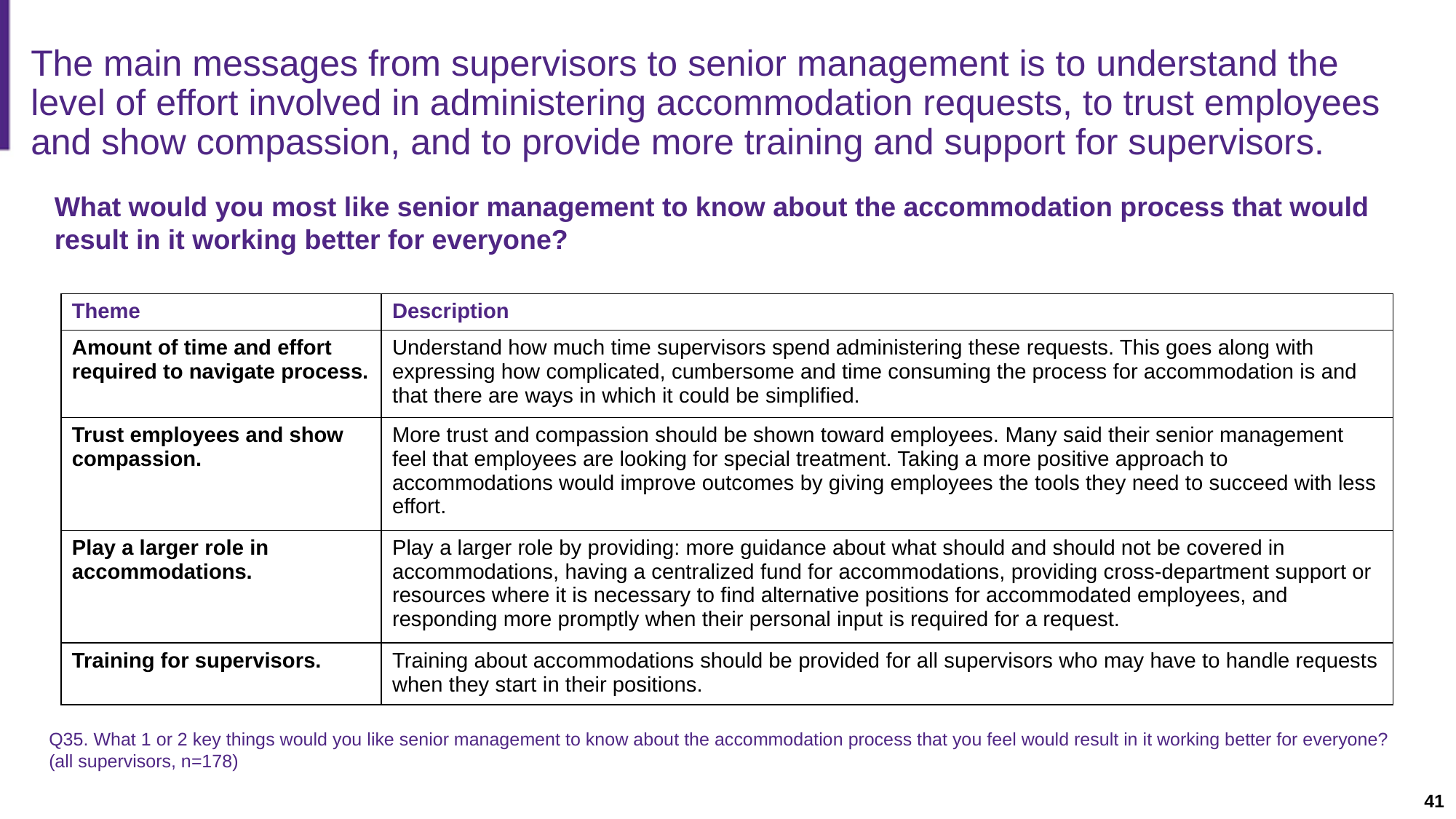

Slide description: A slide with a table summarizing comments from supervisors about what they would like their senior managers to know about the accommodation process and how to improve it.
# The main messages from supervisors to senior management is to understand the level of effort involved in administering accommodation requests, to trust employees and show compassion, and to provide more training and support for supervisors.
What would you most like senior management to know about the accommodation process that would result in it working better for everyone?
| Theme | Description |
| --- | --- |
| Amount of time and effort required to navigate process. | Understand how much time supervisors spend administering these requests. This goes along with expressing how complicated, cumbersome and time consuming the process for accommodation is and that there are ways in which it could be simplified. |
| Trust employees and show compassion. | More trust and compassion should be shown toward employees. Many said their senior management feel that employees are looking for special treatment. Taking a more positive approach to accommodations would improve outcomes by giving employees the tools they need to succeed with less effort. |
| Play a larger role in accommodations. | Play a larger role by providing: more guidance about what should and should not be covered in accommodations, having a centralized fund for accommodations, providing cross-department support or resources where it is necessary to find alternative positions for accommodated employees, and responding more promptly when their personal input is required for a request. |
| Training for supervisors. | Training about accommodations should be provided for all supervisors who may have to handle requests when they start in their positions. |
Q35. What 1 or 2 key things would you like senior management to know about the accommodation process that you feel would result in it working better for everyone? (all supervisors, n=178)
41